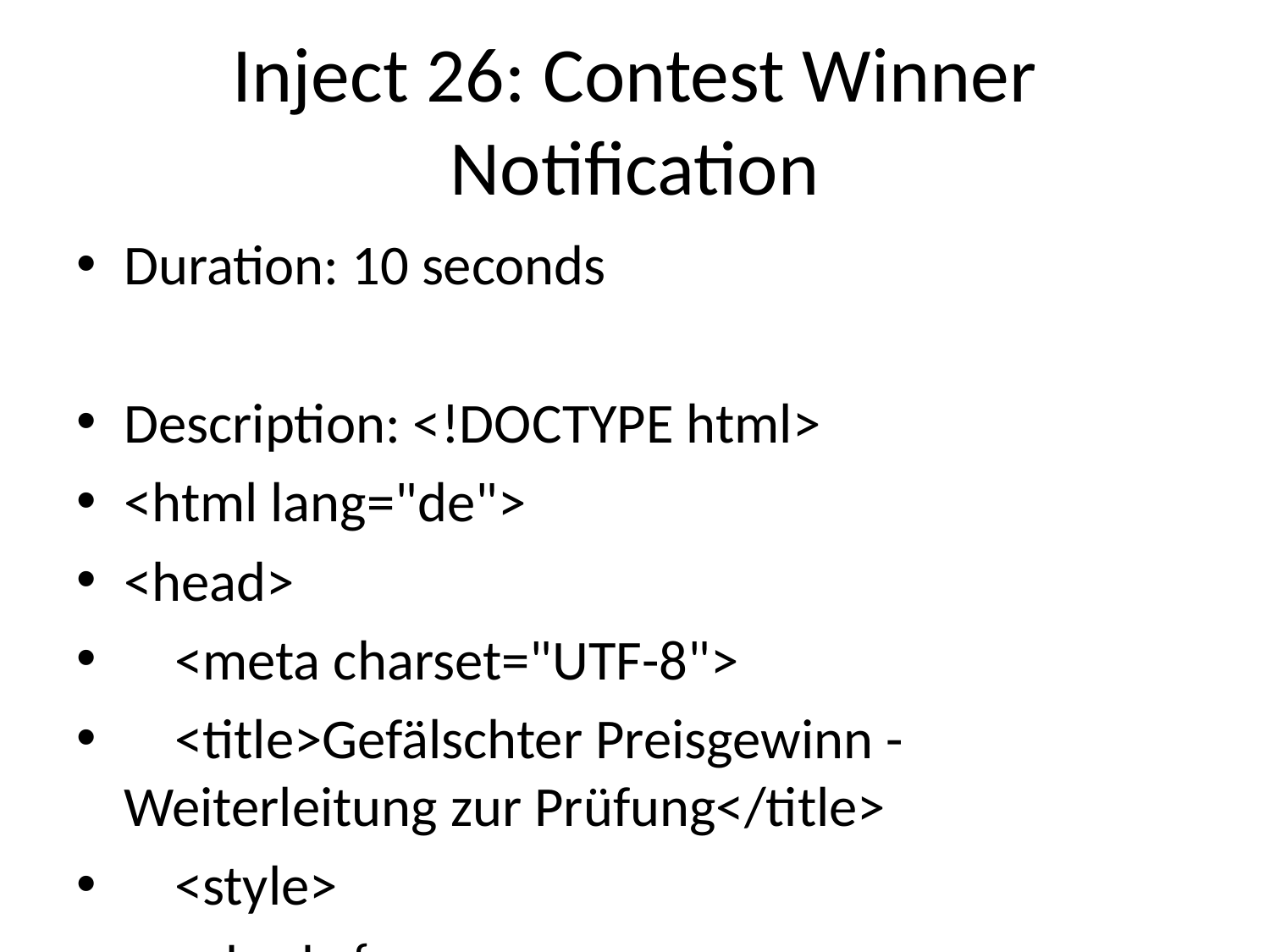

# Inject 26: Contest Winner Notification
Duration: 10 seconds

Description: <!DOCTYPE html>
<html lang="de">
<head>
    <meta charset="UTF-8">
    <title>Gefälschter Preisgewinn - Weiterleitung zur Prüfung</title>
    <style>
        body {
            font-family: Arial, sans-serif;
            margin: 20px;
            line-height: 1.6;
        }
        .content {
            max-width: 600px;
            margin: auto;
            padding: 20px;
            border: 1px solid #ccc;
            border-radius: 10px;
            background-color: #f9f9f9;
        }
        h1 {
            text-align: center;
            color: #333;
        }
        .forwarded {
            background-color: #e1f5fe;
            padding: 10px;
            border-left: 5px solid #2196F3;
            margin-top: 20px;
        }
    </style>
</head>
<body>
    <div class="content">
        <h1>Gefälschter Preisgewinn - Weiterleitung zur Prüfung</h1>
        <p>Hallo IT-Support-Team,</p>
        <p>ich habe eine verdächtige E-Mail erhalten, die ich zur Prüfung weiterleiten möchte. Sie behauptet, dass ich einen Preis gewonnen habe und persönliche Informationen zur Bestätigung benötige. Ich vermute jedoch, dass es sich um einen Phishing-Versuch handelt.</p>
        <div class="forwarded">
            <p><strong>Weitergeleitete Nachricht:</strong></p>
            <p>Von: "Gewinnspiel-Team" &lt;fake@gewinnspiel.com&gt;<br>
            Gesendet: Heute, 11:00 Uhr<br>
            Betreff: Herzlichen Glückwunsch! Sie haben gewonnen!</p>
            <p>Sehr geehrte/r Gewinner/in,</p>
            <p>Herzlichen Glückwunsch! Sie wurden als einer unserer glücklichen Gewinner ausgewählt. Um Ihren Preis zu bestätigen, benötigen wir einige persönliche Informationen.</p>
            <p>Bitte klicken Sie auf den folgenden Link und füllen Sie das Formular aus:</p>
            <p><a href="http://fake-prize-link.com">Hier bestätigen</a></p>
            <p>Vielen Dank und herzlichen Glückwunsch!</p>
            <p>Beste Grüße,<br>
            Ihr Gewinnspiel-Team</p>
        </div>
        <p>Ich bin mir nicht sicher, welche Maßnahmen ergriffen werden sollen. Könnt ihr diese E-Mail bitte umgehend prüfen und mir Anweisungen geben, wie weiter vorzugehen ist?</p>
        <p>Vielen Dank für eure schnelle Unterstützung.</p>
        <p>Viele Grüße,</p>
        <p>[Ihr Name]</p>
        <p>[Abteilung]</p>
        <p>[Kontaktinformationen]</p>
    </div>
</body>
</html>

Comment: No comment